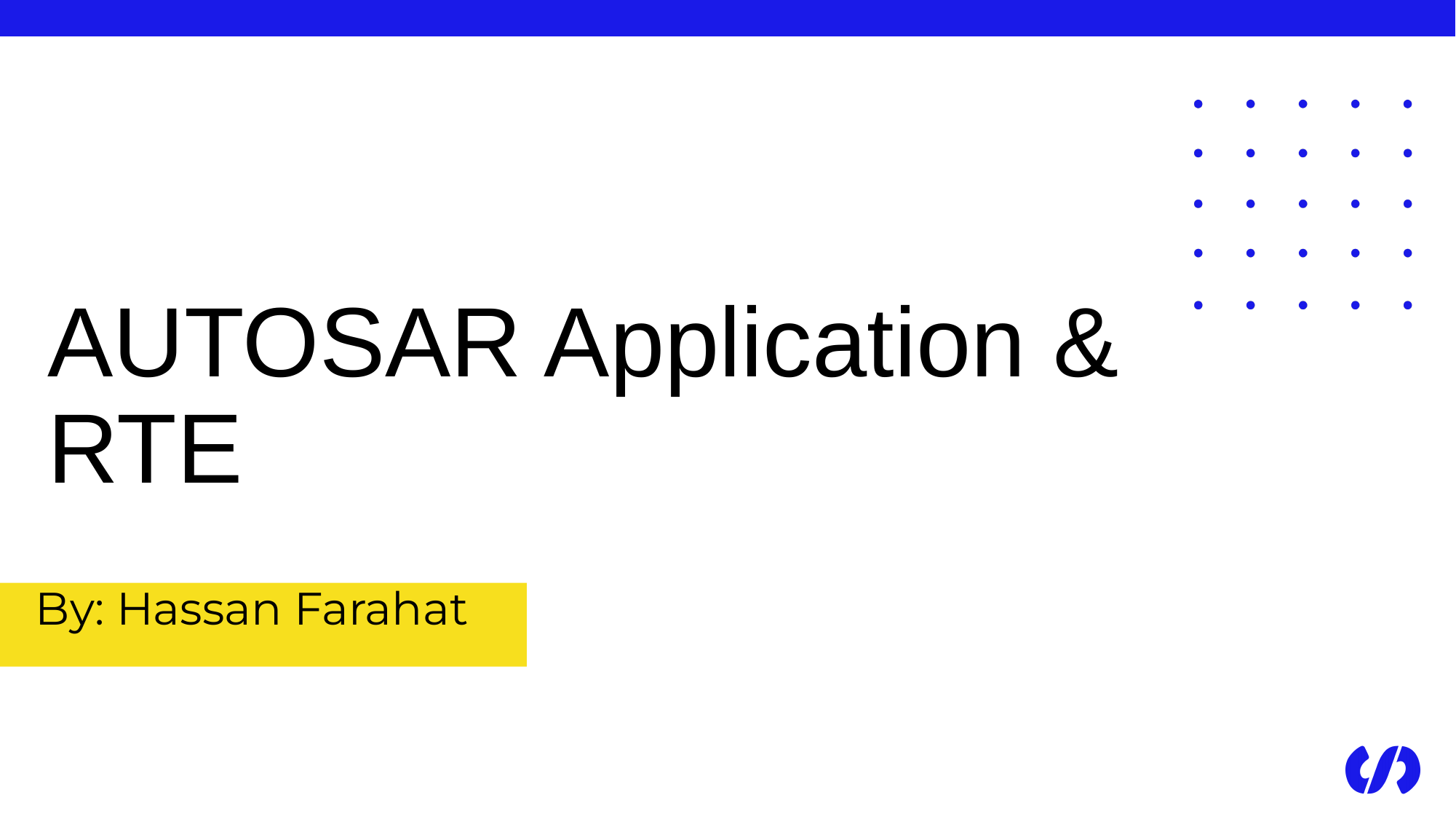

# AUTOSAR Application & RTE
By: Hassan Farahat